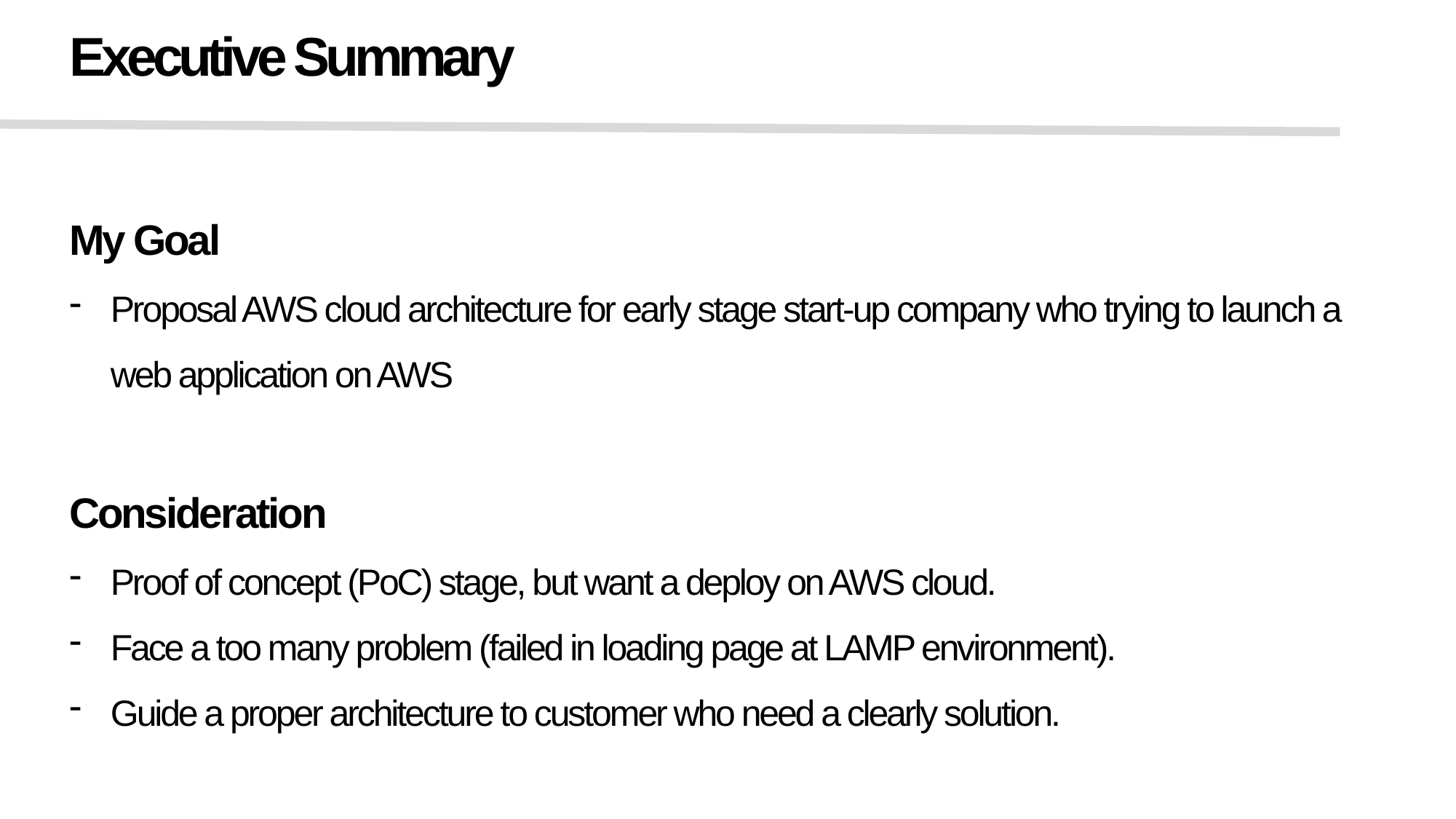

Executive Summary
My Goal
Proposal AWS cloud architecture for early stage start-up company who trying to launch a web application on AWS

Consideration
Proof of concept (PoC) stage, but want a deploy on AWS cloud.
Face a too many problem (failed in loading page at LAMP environment).
Guide a proper architecture to customer who need a clearly solution.